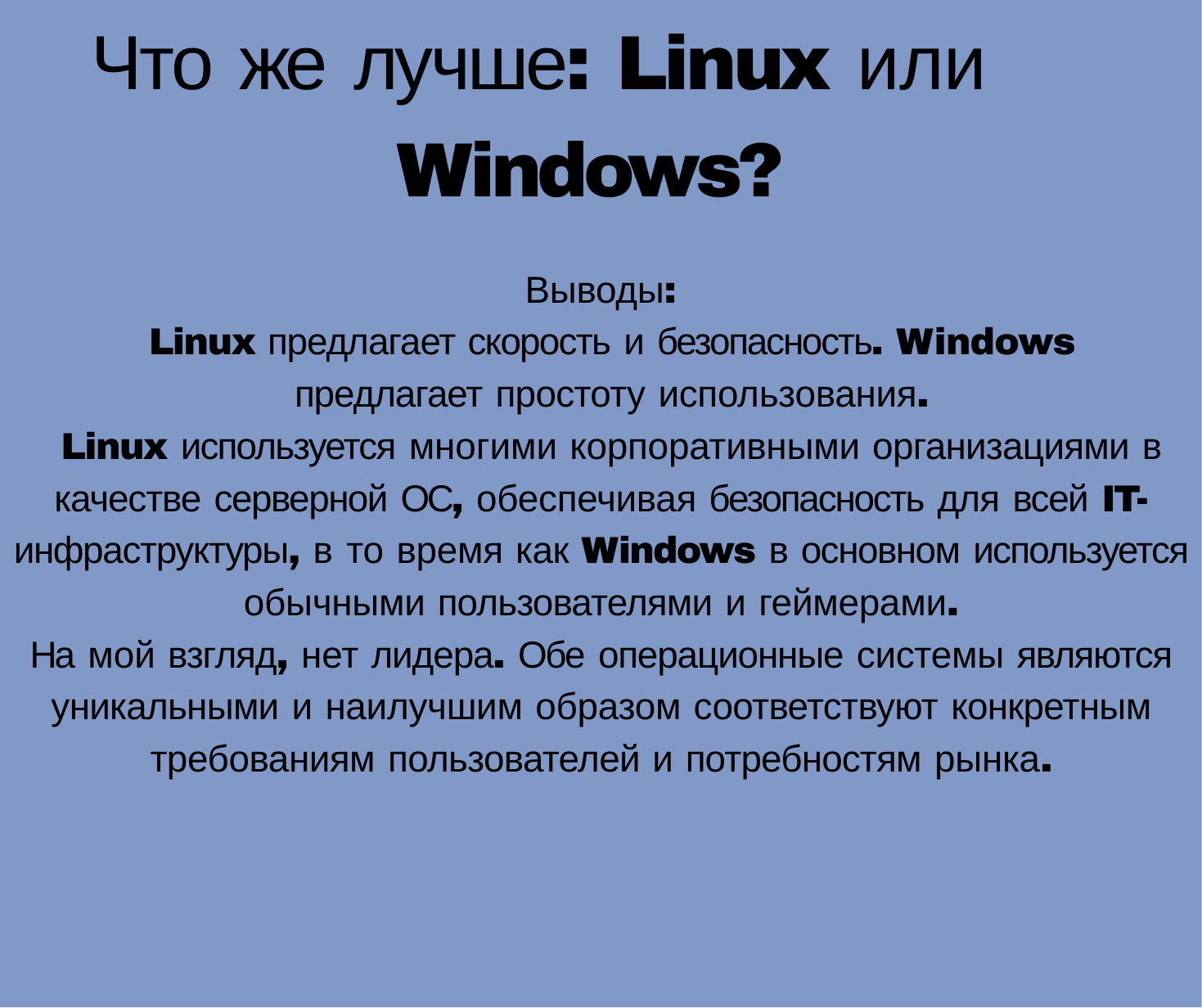

# Что же лучше: Linux или Windows?
Выводы:
Linux предлагает скорость и безопасность. Windows предлагает простоту использования.
Linux используется многими корпоративными организациями в качестве серверной ОС, обеспечивая безопасность для всей IT-инфраструктуры, в то время как Windows в основном используется обычными пользователями и геймерами.
На мой взгляд, нет лидера. Обе операционные системы являются уникальными и наилучшим образом соответствуют конкретным требованиям пользователей и потребностям рынка.